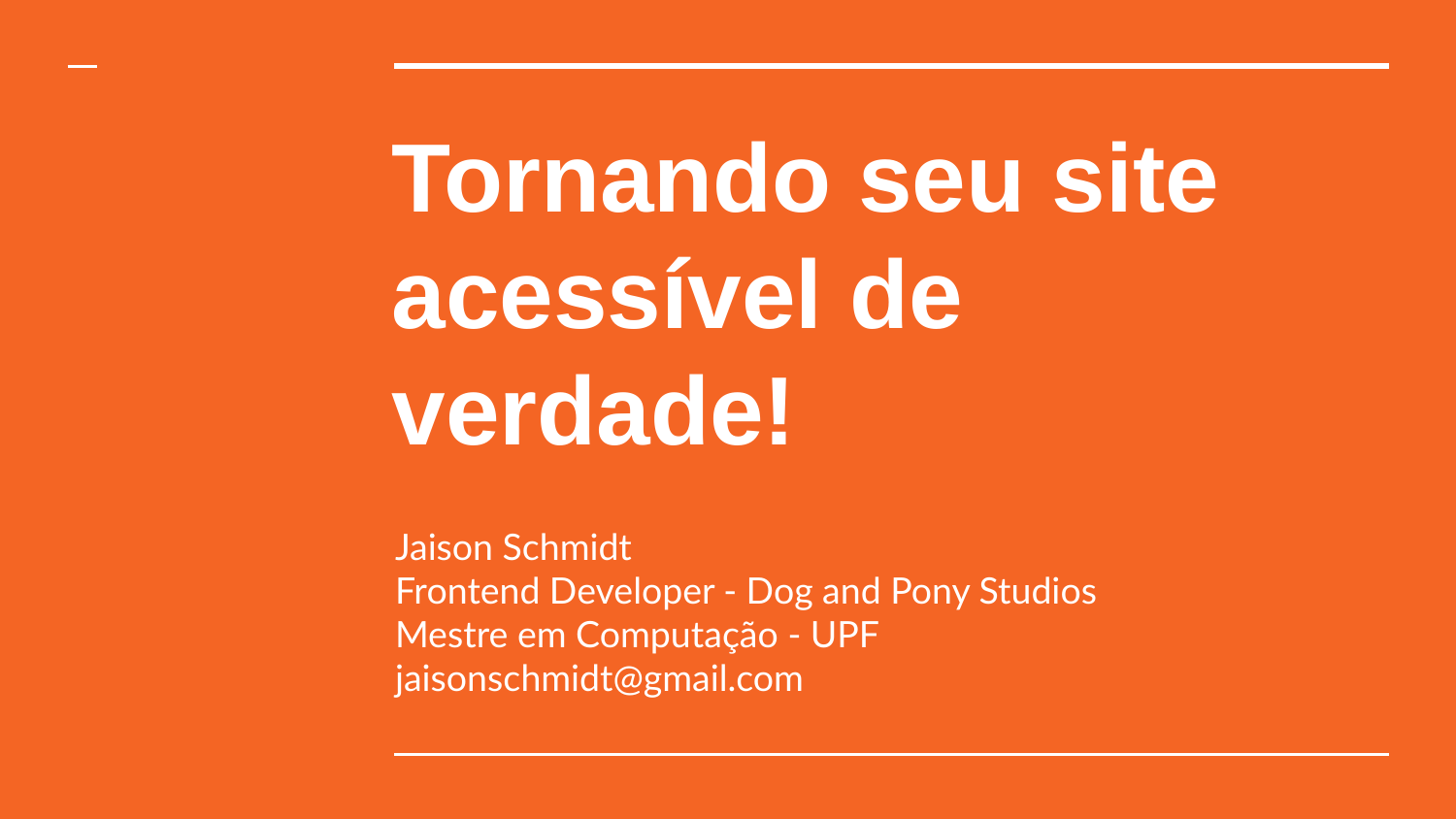

# Tornando seu site acessível de verdade!
Jaison Schmidt
Frontend Developer - Dog and Pony Studios
Mestre em Computação - UPF
jaisonschmidt@gmail.com